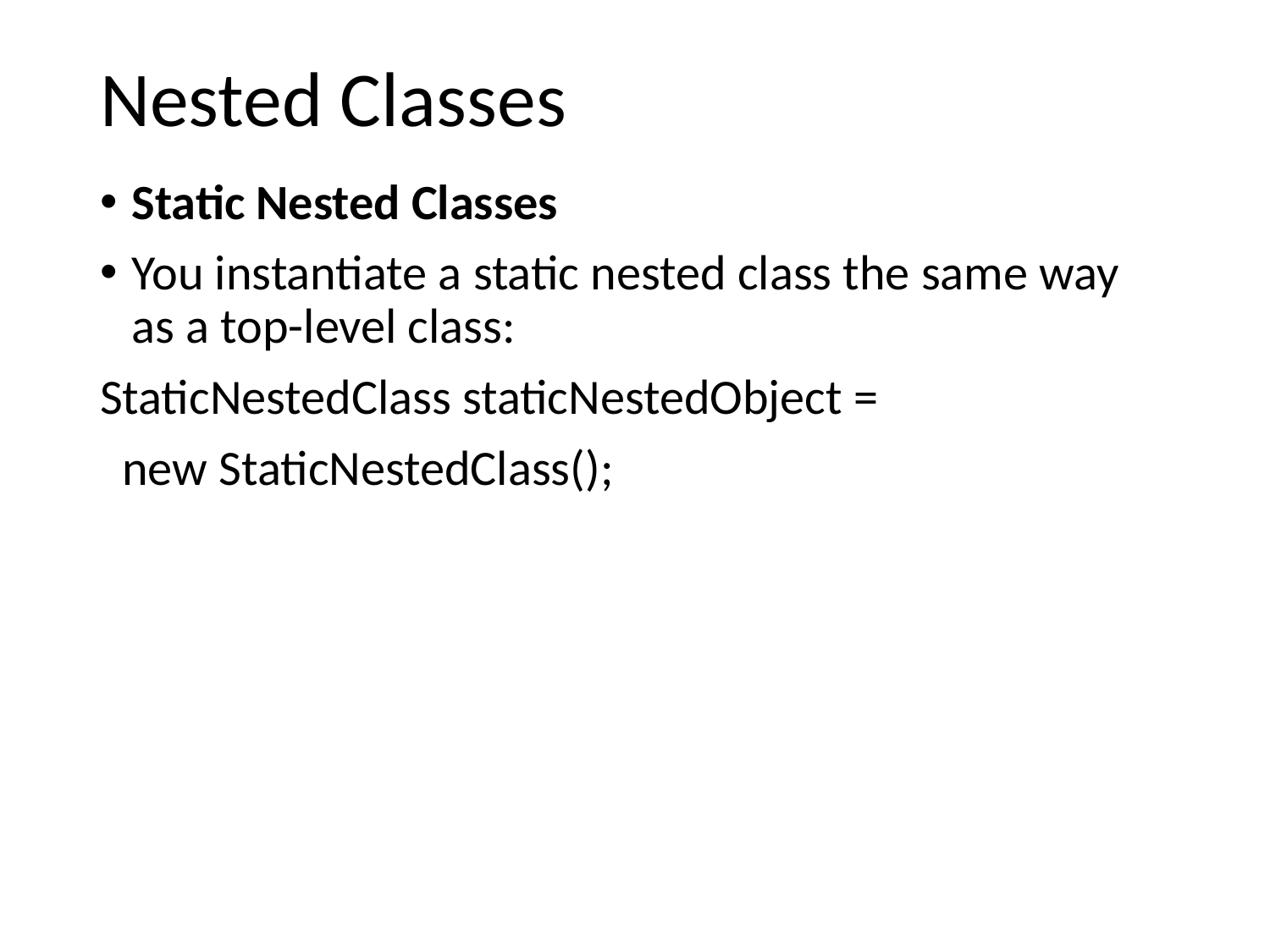

# Nested Classes
Static Nested Classes
You instantiate a static nested class the same way as a top-level class:
StaticNestedClass staticNestedObject =
  new StaticNestedClass();